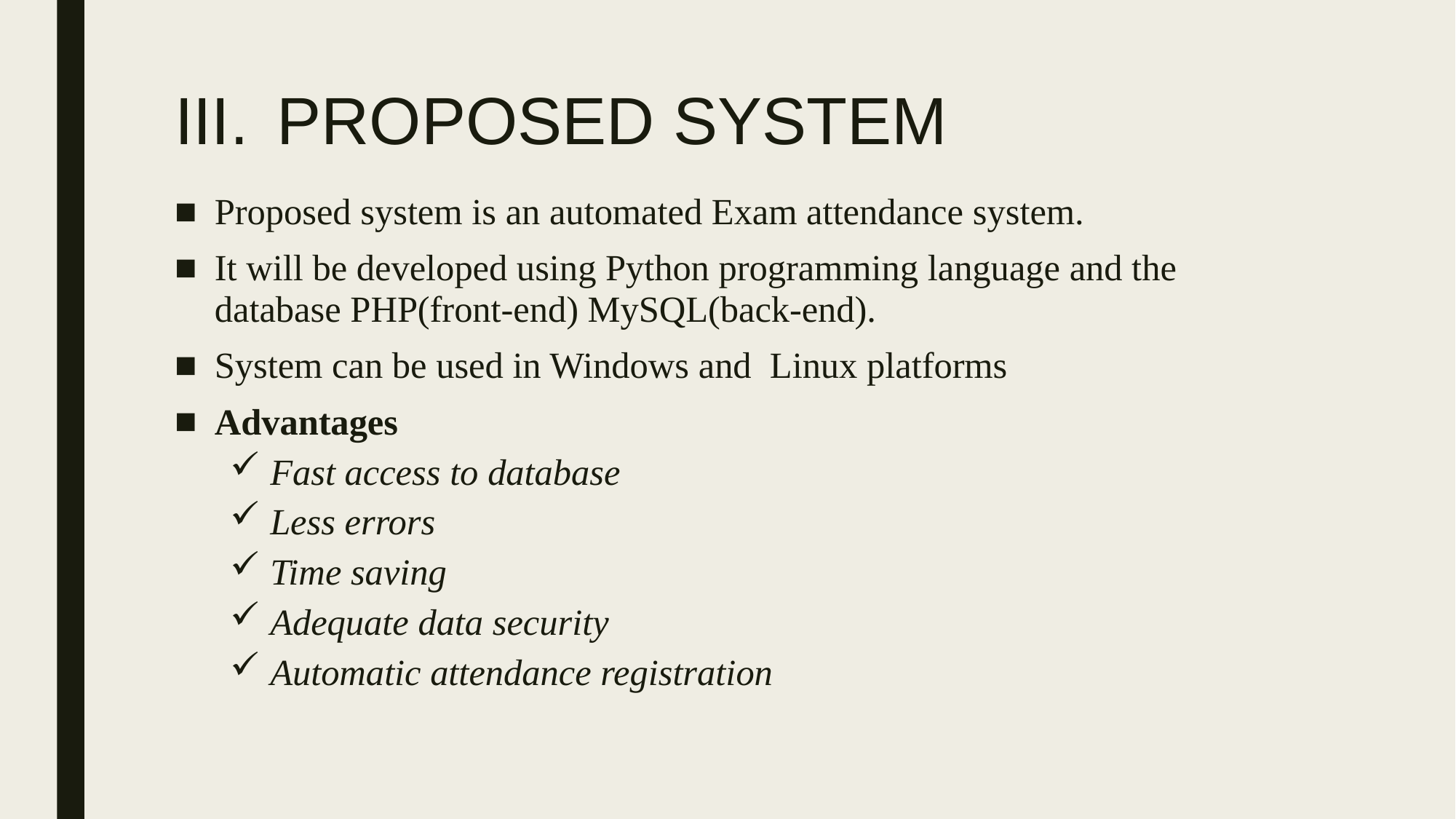

# PROPOSED SYSTEM
Proposed system is an automated Exam attendance system.
It will be developed using Python programming language and the database PHP(front-end) MySQL(back-end).
System can be used in Windows and  Linux platforms
Advantages
Fast access to database
Less errors
Time saving
Adequate data security
Automatic attendance registration